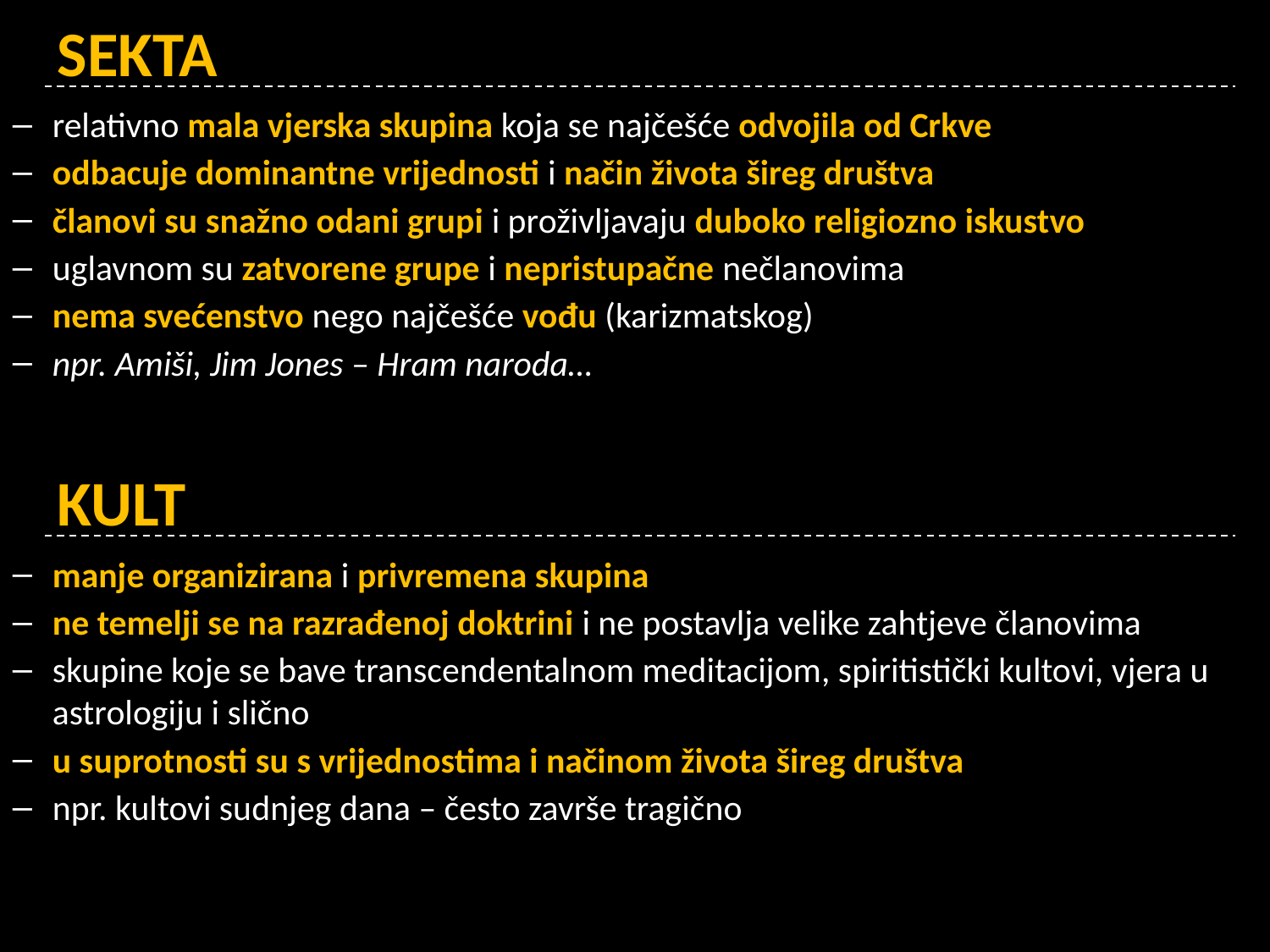

SEKTA
relativno mala vjerska skupina koja se najčešće odvojila od Crkve
odbacuje dominantne vrijednosti i način života šireg društva
članovi su snažno odani grupi i proživljavaju duboko religiozno iskustvo
uglavnom su zatvorene grupe i nepristupačne nečlanovima
nema svećenstvo nego najčešće vođu (karizmatskog)
npr. Amiši, Jim Jones – Hram naroda…
KULT
manje organizirana i privremena skupina
ne temelji se na razrađenoj doktrini i ne postavlja velike zahtjeve članovima
skupine koje se bave transcendentalnom meditacijom, spiritistički kultovi, vjera u astrologiju i slično
u suprotnosti su s vrijednostima i načinom života šireg društva
npr. kultovi sudnjeg dana – često završe tragično